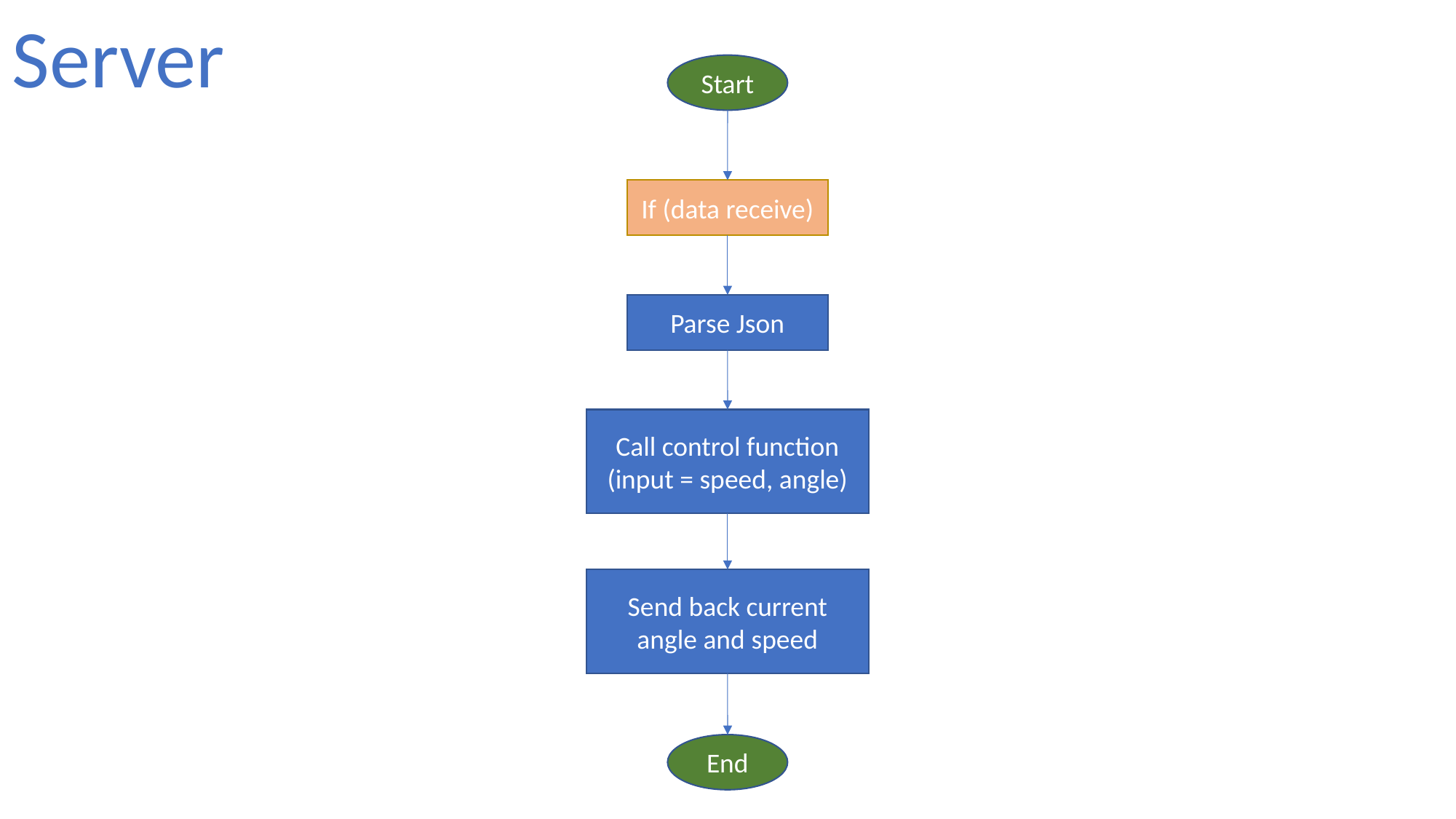

Server
Start
If (data receive)
Parse Json
Call control function (input = speed, angle)
Send back current angle and speed
End